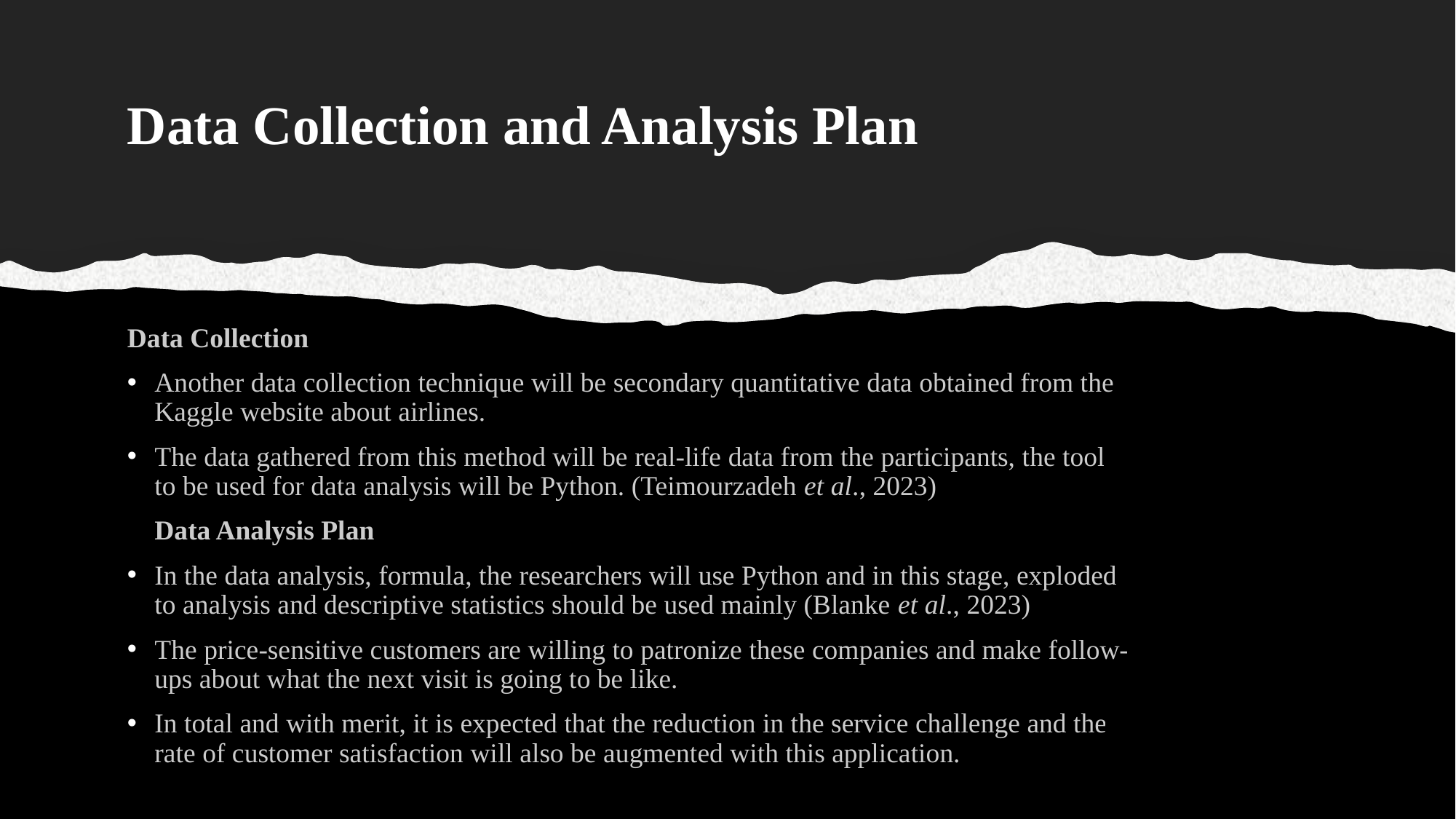

# Data Collection and Analysis Plan

Data Collection
Another data collection technique will be secondary quantitative data obtained from the Kaggle website about airlines.
The data gathered from this method will be real-life data from the participants, the tool to be used for data analysis will be Python. (Teimourzadeh et al., 2023)
Data Analysis Plan
In the data analysis, formula, the researchers will use Python and in this stage, exploded to analysis and descriptive statistics should be used mainly (Blanke et al., 2023)
The price-sensitive customers are willing to patronize these companies and make follow-ups about what the next visit is going to be like.
In total and with merit, it is expected that the reduction in the service challenge and the rate of customer satisfaction will also be augmented with this application.